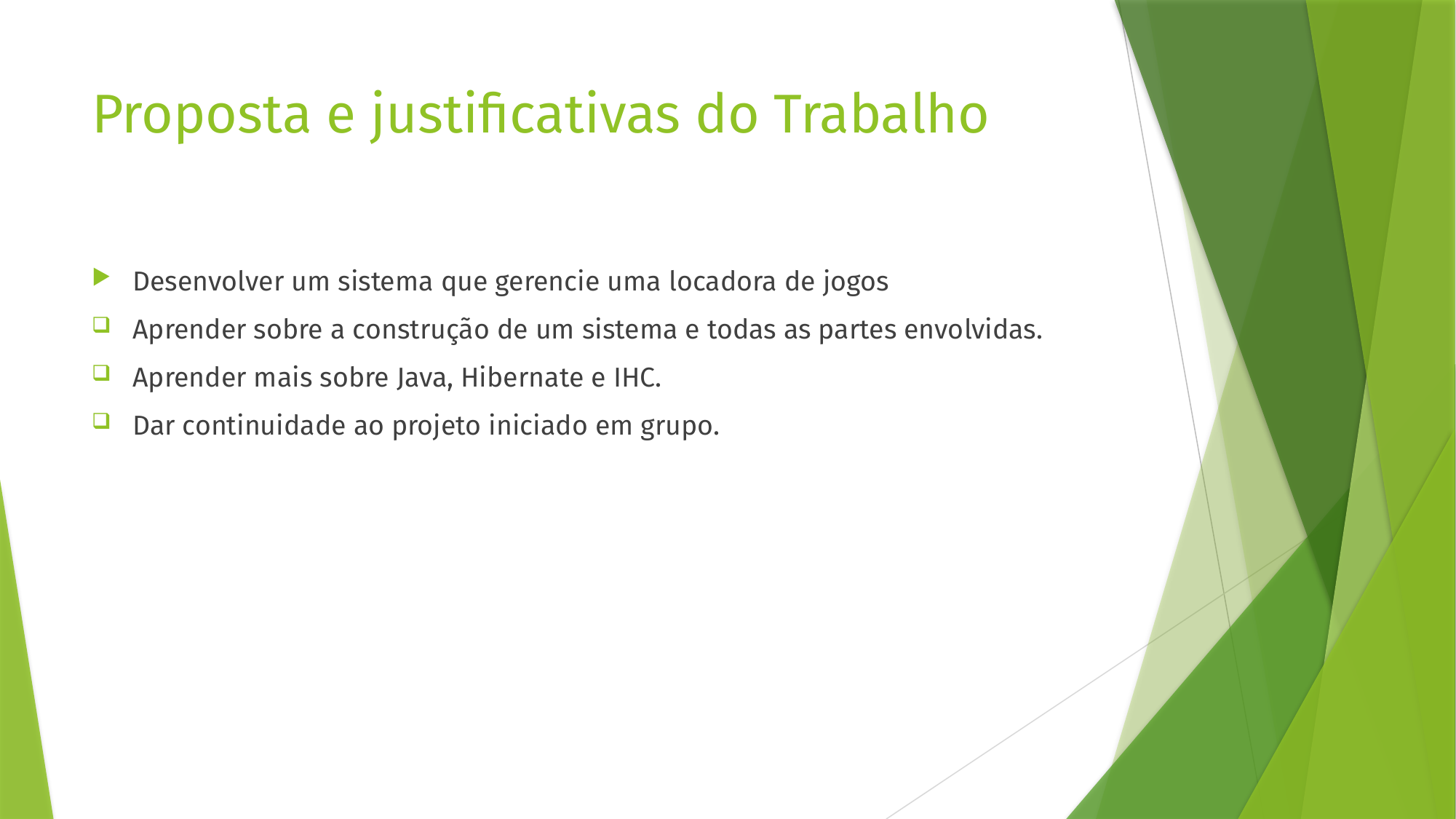

# Proposta e justificativas do Trabalho
Desenvolver um sistema que gerencie uma locadora de jogos
Aprender sobre a construção de um sistema e todas as partes envolvidas.
Aprender mais sobre Java, Hibernate e IHC.
Dar continuidade ao projeto iniciado em grupo.